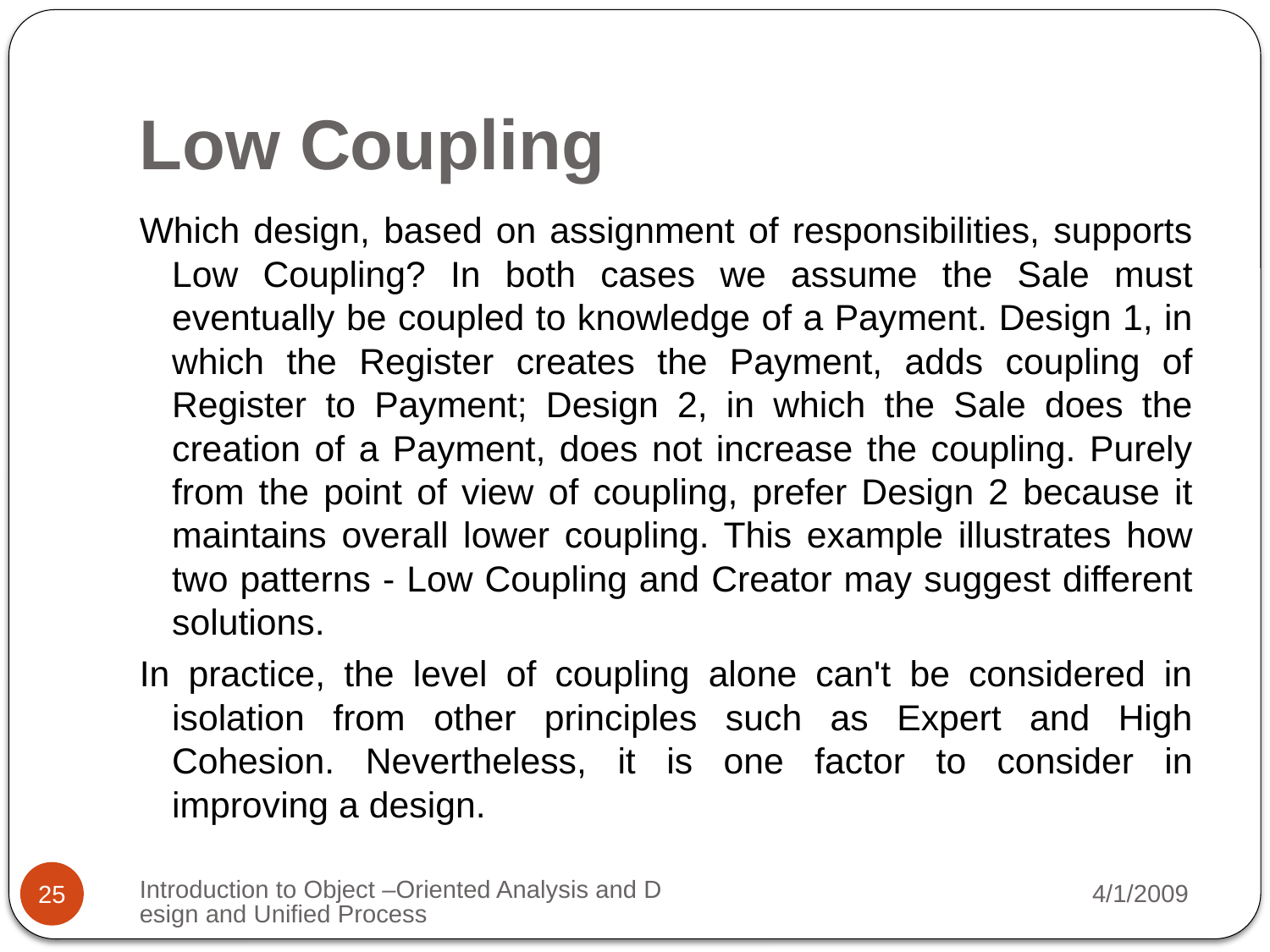

# Low Coupling
Which design, based on assignment of responsibilities, supports Low Coupling? In both cases we assume the Sale must eventually be coupled to knowledge of a Payment. Design 1, in which the Register creates the Payment, adds coupling of Register to Payment; Design 2, in which the Sale does the creation of a Payment, does not increase the coupling. Purely from the point of view of coupling, prefer Design 2 because it maintains overall lower coupling. This example illustrates how two patterns - Low Coupling and Creator may suggest different solutions.
In practice, the level of coupling alone can't be considered in isolation from other principles such as Expert and High Cohesion. Nevertheless, it is one factor to consider in improving a design.

Introduction to Object –Oriented Analysis and Design and Unified Process
4/1/2009
25